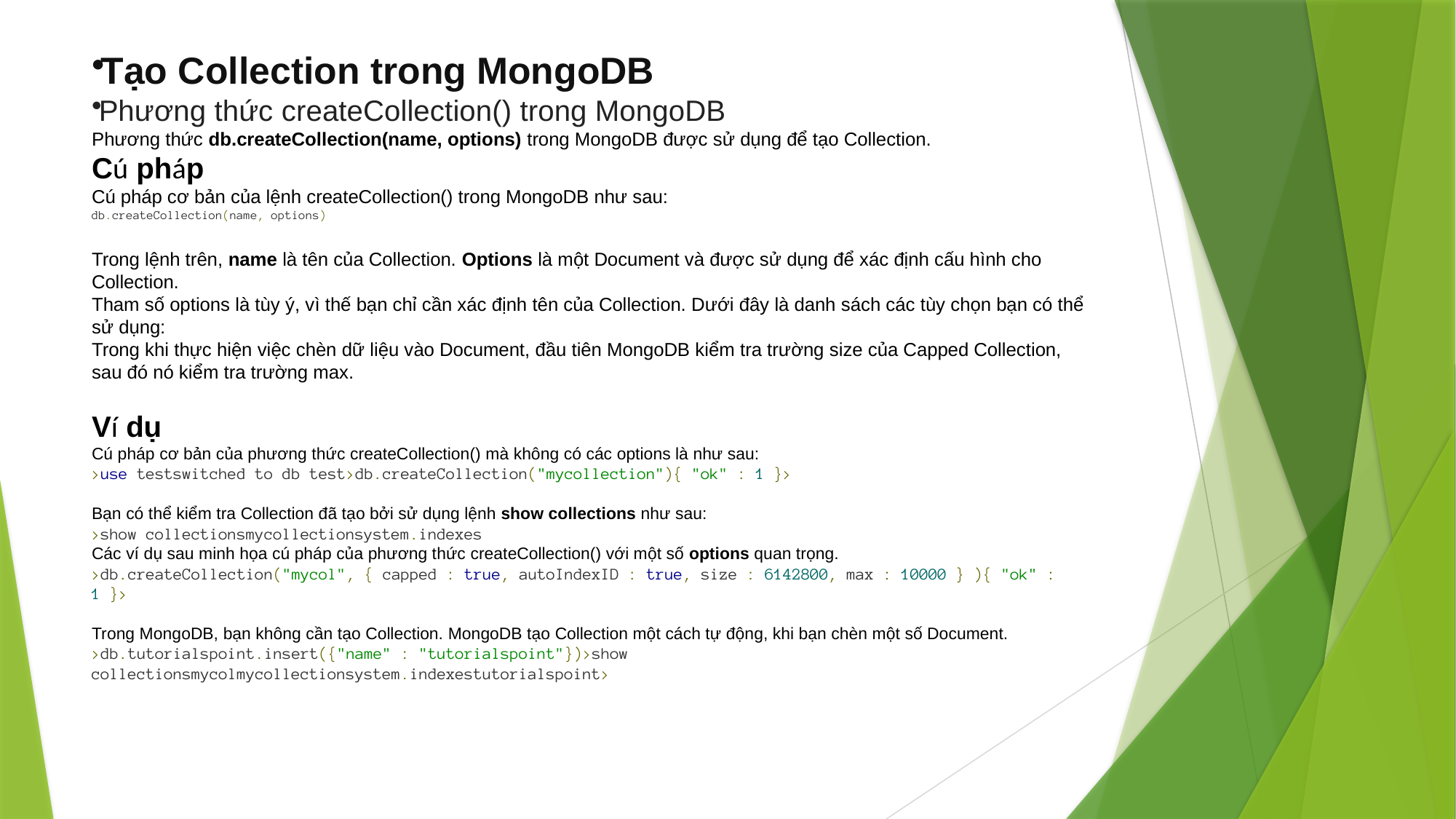

Tạo Collection trong MongoDB
Phương thức createCollection() trong MongoDB
Phương thức db.createCollection(name, options) trong MongoDB được sử dụng để tạo Collection.
Cú pháp
Cú pháp cơ bản của lệnh createCollection() trong MongoDB như sau:
db.createCollection(name, options)

Trong lệnh trên, name là tên của Collection. Options là một Document và được sử dụng để xác định cấu hình cho Collection.
Tham số options là tùy ý, vì thế bạn chỉ cần xác định tên của Collection. Dưới đây là danh sách các tùy chọn bạn có thể sử dụng:
Trong khi thực hiện việc chèn dữ liệu vào Document, đầu tiên MongoDB kiểm tra trường size của Capped Collection, sau đó nó kiểm tra trường max.

Ví dụ
Cú pháp cơ bản của phương thức createCollection() mà không có các options là như sau:
>use testswitched to db test>db.createCollection("mycollection"){ "ok" : 1 }>

Bạn có thể kiểm tra Collection đã tạo bởi sử dụng lệnh show collections như sau:
>show collectionsmycollectionsystem.indexes
Các ví dụ sau minh họa cú pháp của phương thức createCollection() với một số options quan trọng.
>db.createCollection("mycol", { capped : true, autoIndexID : true, size : 6142800, max : 10000 } ){ "ok" : 1 }>

Trong MongoDB, bạn không cần tạo Collection. MongoDB tạo Collection một cách tự động, khi bạn chèn một số Document.
>db.tutorialspoint.insert({"name" : "tutorialspoint"})>show collectionsmycolmycollectionsystem.indexestutorialspoint>